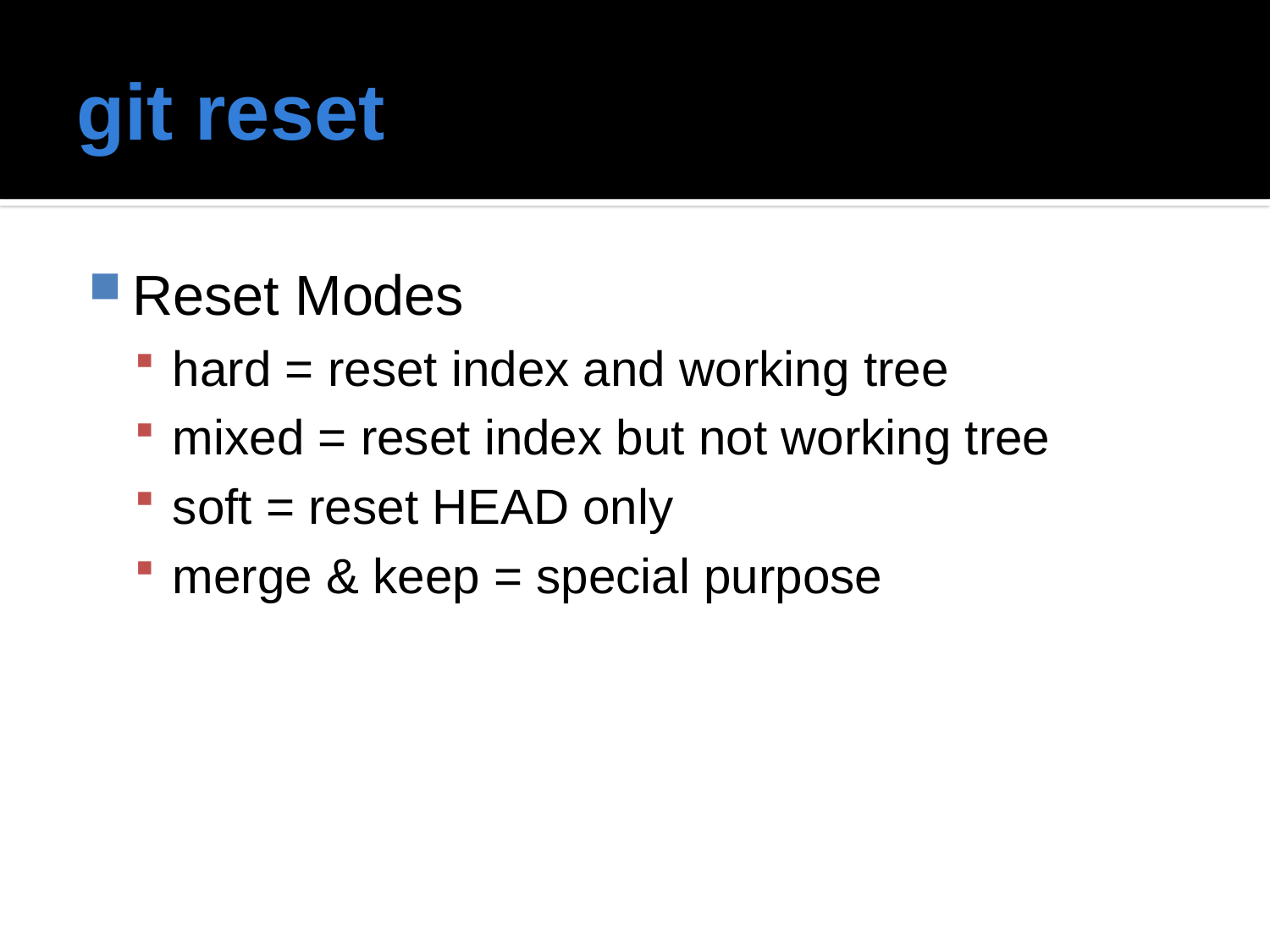

# git reset
Reset Modes
hard = reset index and working tree
mixed = reset index but not working tree
soft = reset HEAD only
merge & keep = special purpose